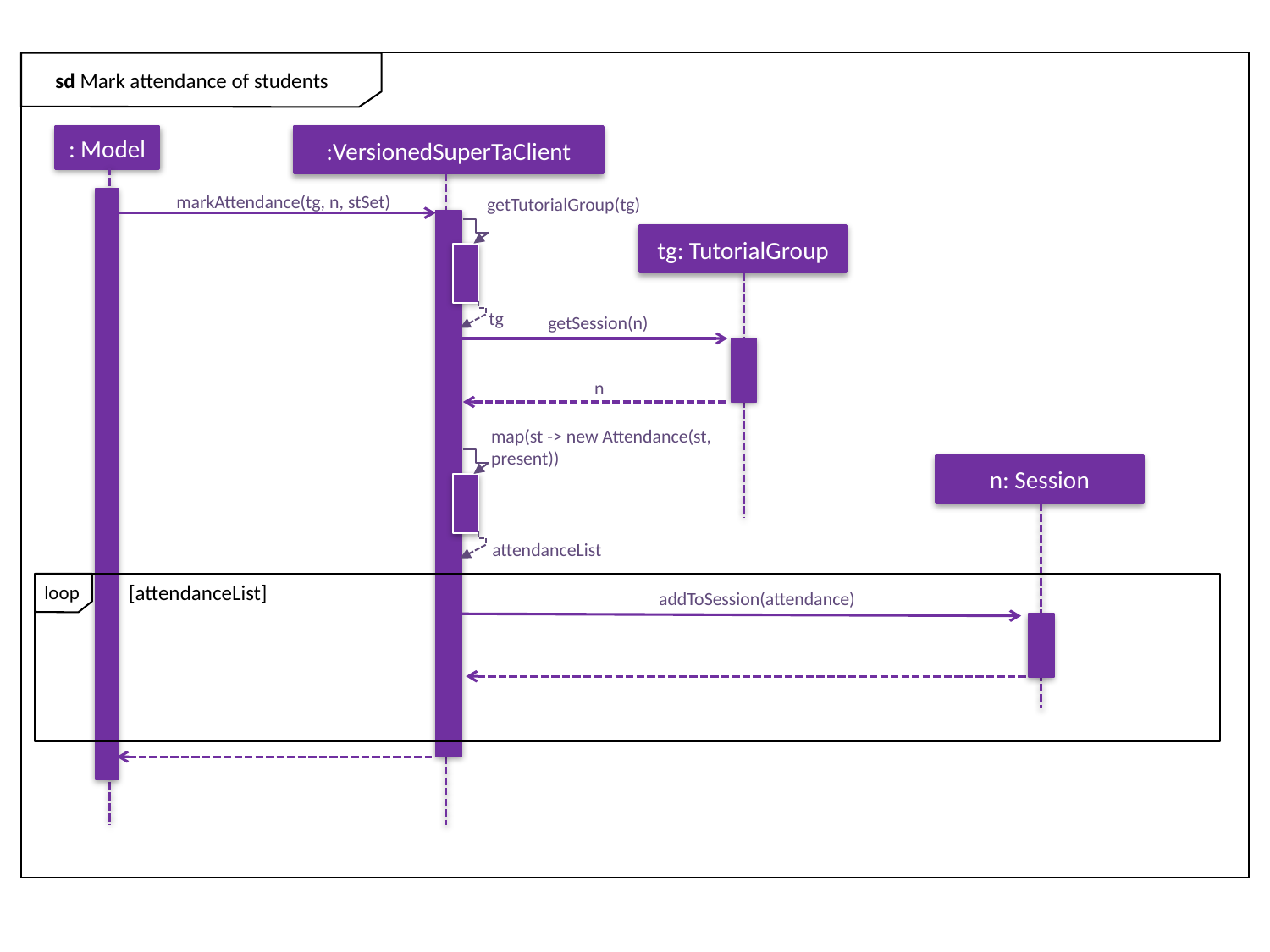

sd Mark attendance of students
: Model
:VersionedSuperTaClient

markAttendance(tg, n, stSet)
getTutorialGroup(tg)

tg: TutorialGroup

tg
getSession(n)

n
map(st -> new Attendance(st, present))
n: Session

attendanceList
[attendanceList]

loop
addToSession(attendance)